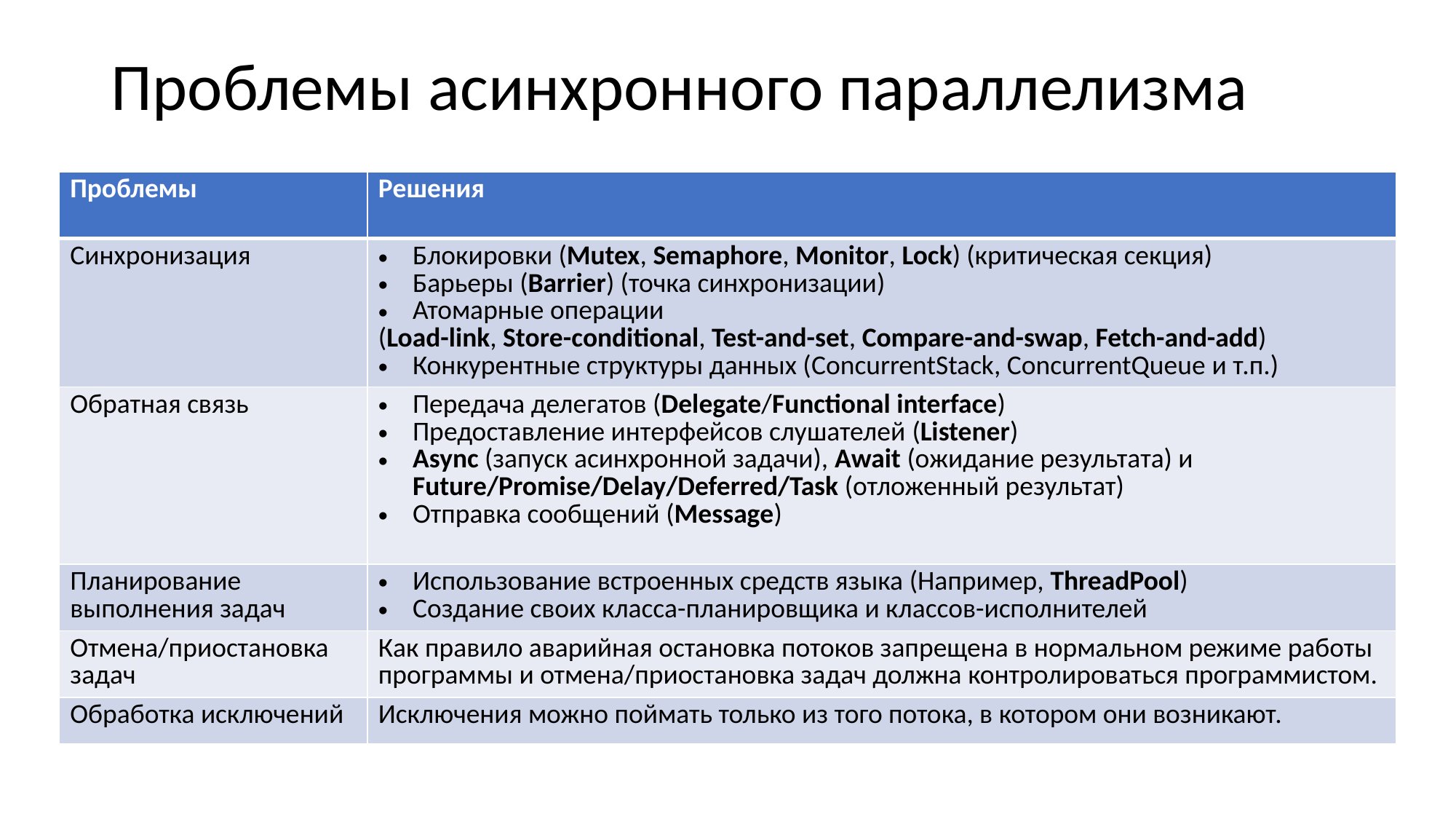

# Проблемы асинхронного параллелизма
| Проблемы | Решения |
| --- | --- |
| Синхронизация | Блокировки (Mutex, Semaphore, Monitor, Lock) (критическая секция) Барьеры (Barrier) (точка синхронизации) Атомарные операции (Load-link, Store-conditional, Test-and-set, Compare-and-swap, Fetch-and-add) Конкурентные структуры данных (ConcurrentStack, ConcurrentQueue и т.п.) |
| Обратная связь | Передача делегатов (Delegate/Functional interface) Предоставление интерфейсов слушателей (Listener) Async (запуск асинхронной задачи), Await (ожидание результата) и Future/Promise/Delay/Deferred/Task (отложенный результат) Отправка сообщений (Message) |
| Планирование выполнения задач | Использование встроенных средств языка (Например, ThreadPool) Создание своих класса-планировщика и классов-исполнителей |
| Отмена/приостановка задач | Как правило аварийная остановка потоков запрещена в нормальном режиме работы программы и отмена/приостановка задач должна контролироваться программистом. |
| Обработка исключений | Исключения можно поймать только из того потока, в котором они возникают. |